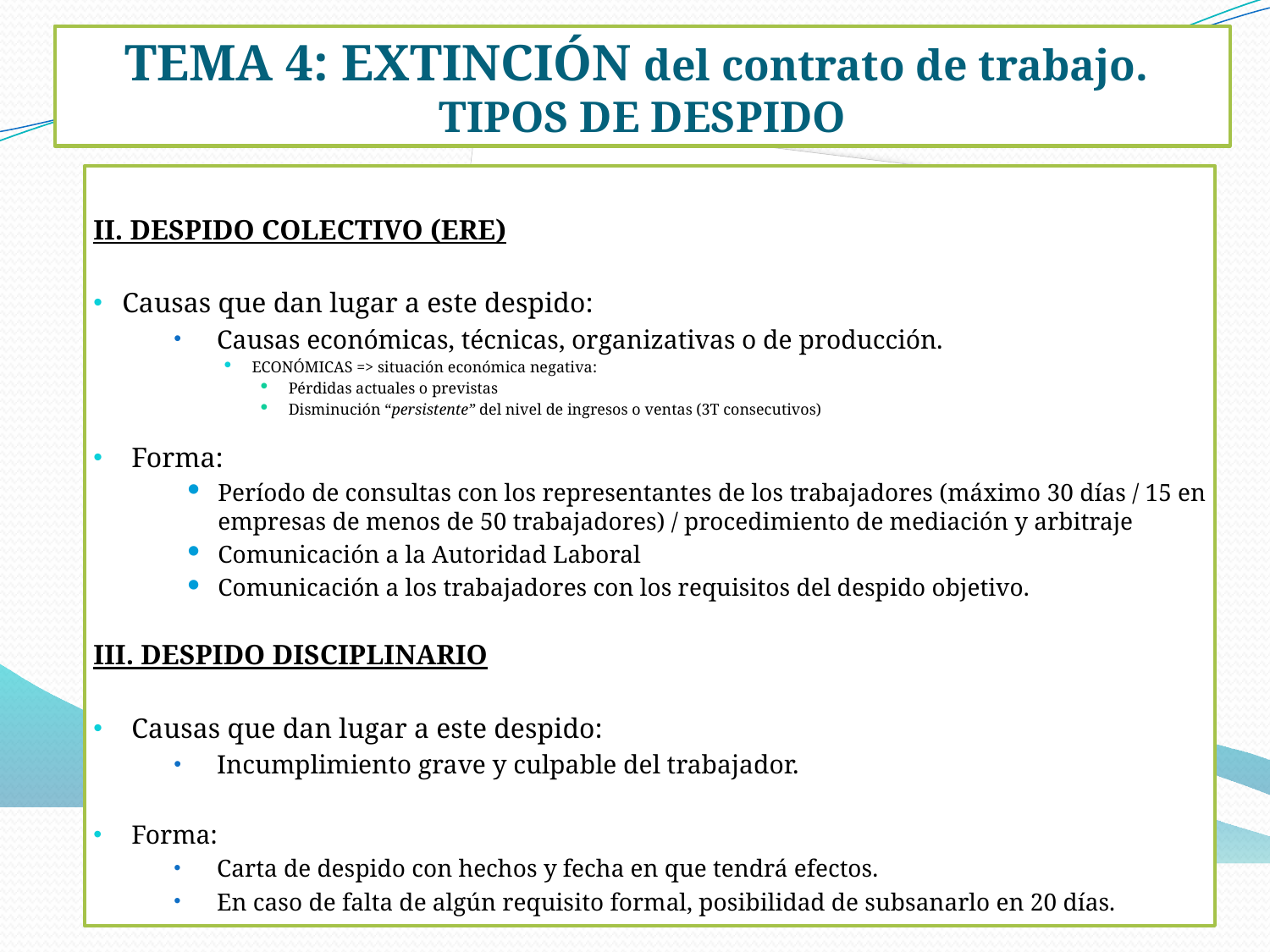

TEMA 4: EXTINCIÓN del contrato de trabajo.
TIPOS DE DESPIDO

II. DESPIDO COLECTIVO (ERE)

Causas que dan lugar a este despido:
Causas económicas, técnicas, organizativas o de producción.
ECONÓMICAS => situación económica negativa:
Pérdidas actuales o previstas
Disminución “persistente” del nivel de ingresos o ventas (3T consecutivos)

Forma:
Período de consultas con los representantes de los trabajadores (máximo 30 días / 15 en empresas de menos de 50 trabajadores) / procedimiento de mediación y arbitraje
Comunicación a la Autoridad Laboral
Comunicación a los trabajadores con los requisitos del despido objetivo.

III. DESPIDO DISCIPLINARIO

Causas que dan lugar a este despido:
Incumplimiento grave y culpable del trabajador.

Forma:
Carta de despido con hechos y fecha en que tendrá efectos.
En caso de falta de algún requisito formal, posibilidad de subsanarlo en 20 días.